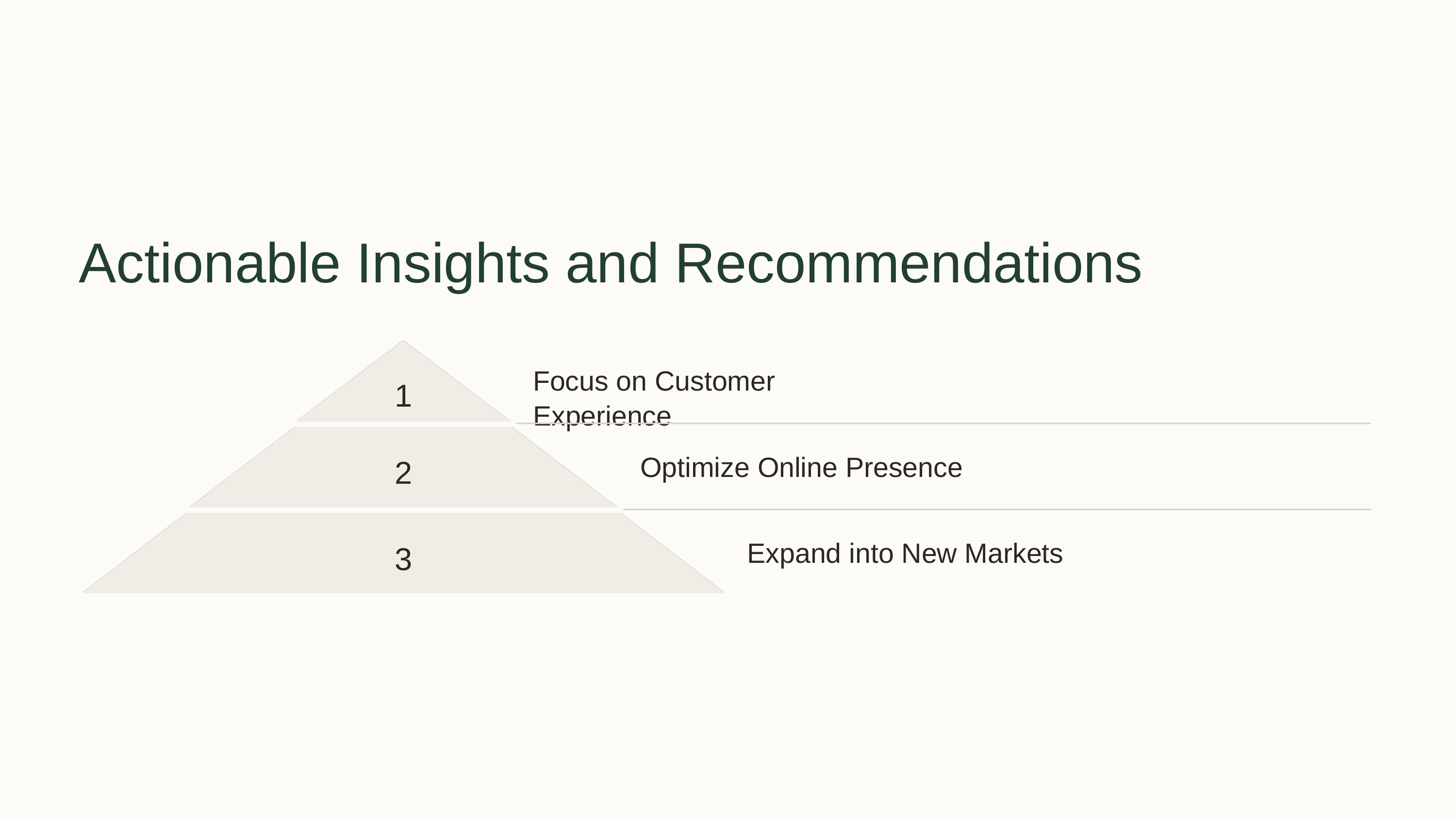

Actionable Insights and Recommendations

Focus on Customer Experience

1

2

Optimize Online Presence

3

Expand into New Markets